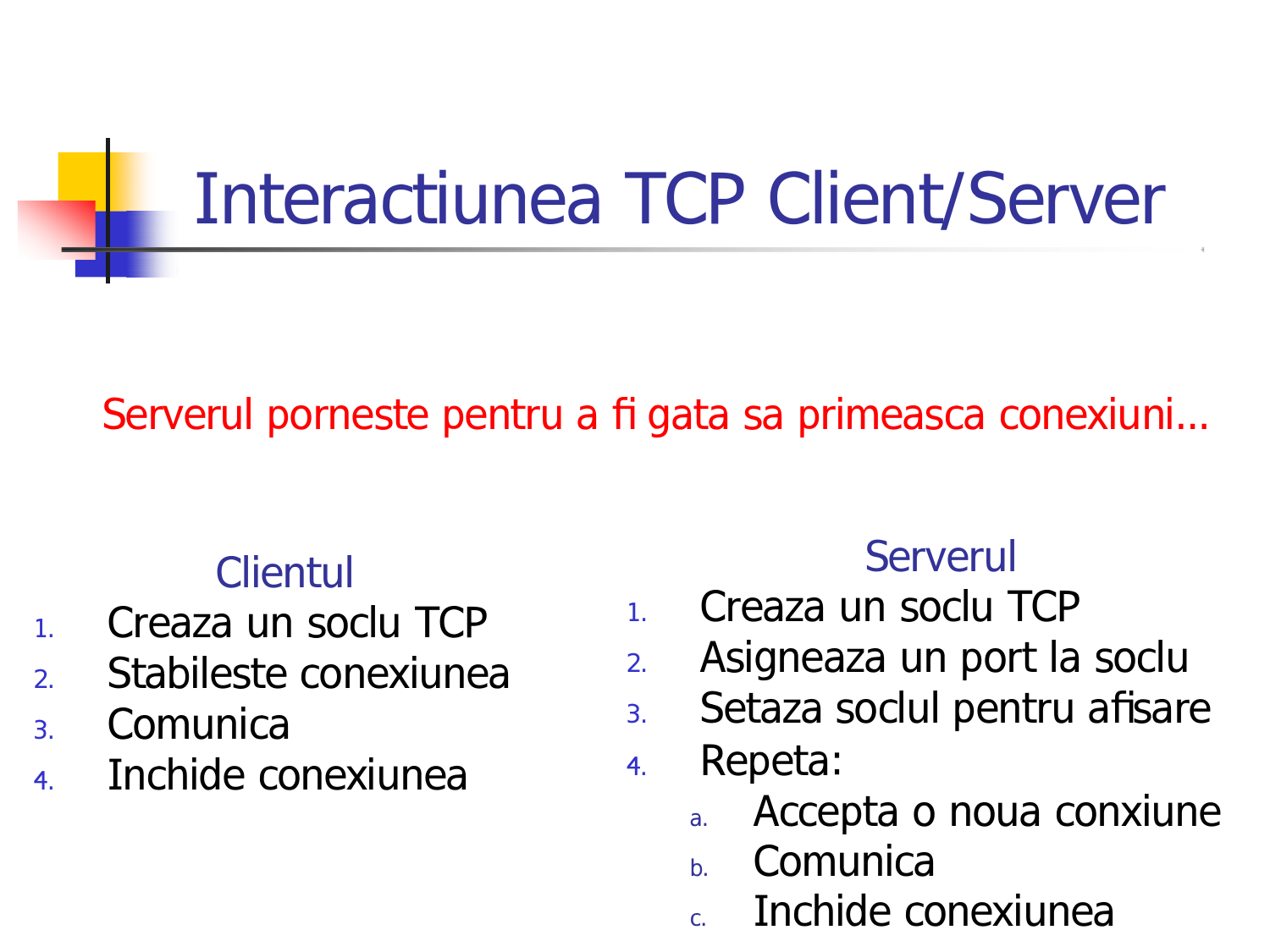

# Interactiunea TCP Client/Server

Serverul porneste pentru a fi gata sa primeasca conexiuni…
Serverul
Creaza un soclu TCP
Asigneaza un port la soclu
Setaza soclul pentru afisare
Repeta:
Clientul
Creaza un soclu TCP
Stabileste conexiunea
Comunica
Inchide conexiunea
Accepta o noua conxiune
Comunica
Inchide conexiunea